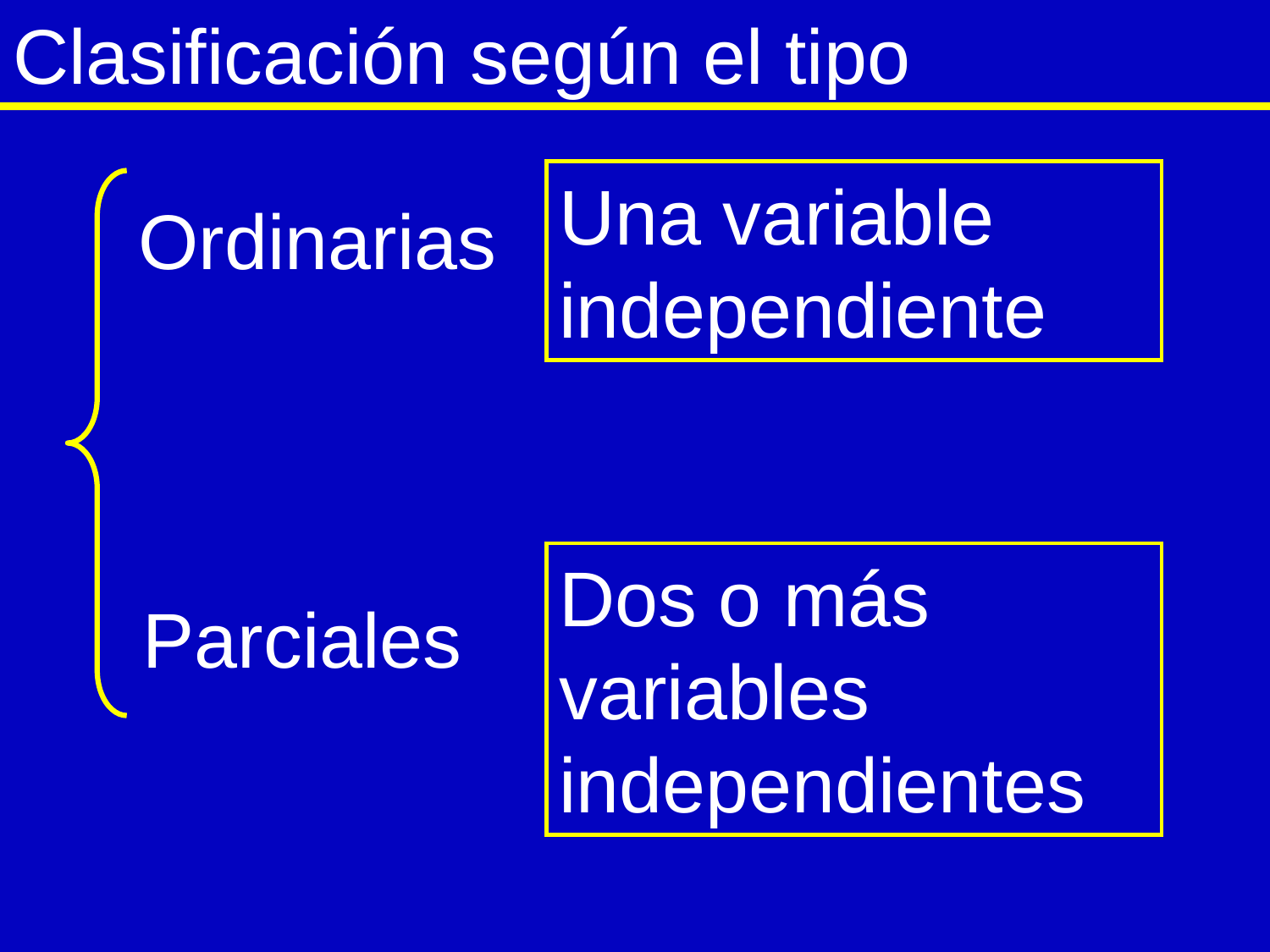

# Clasificación según el tipo

Una variable independiente

Ordinarias
Parciales
Dos o más variables independientes